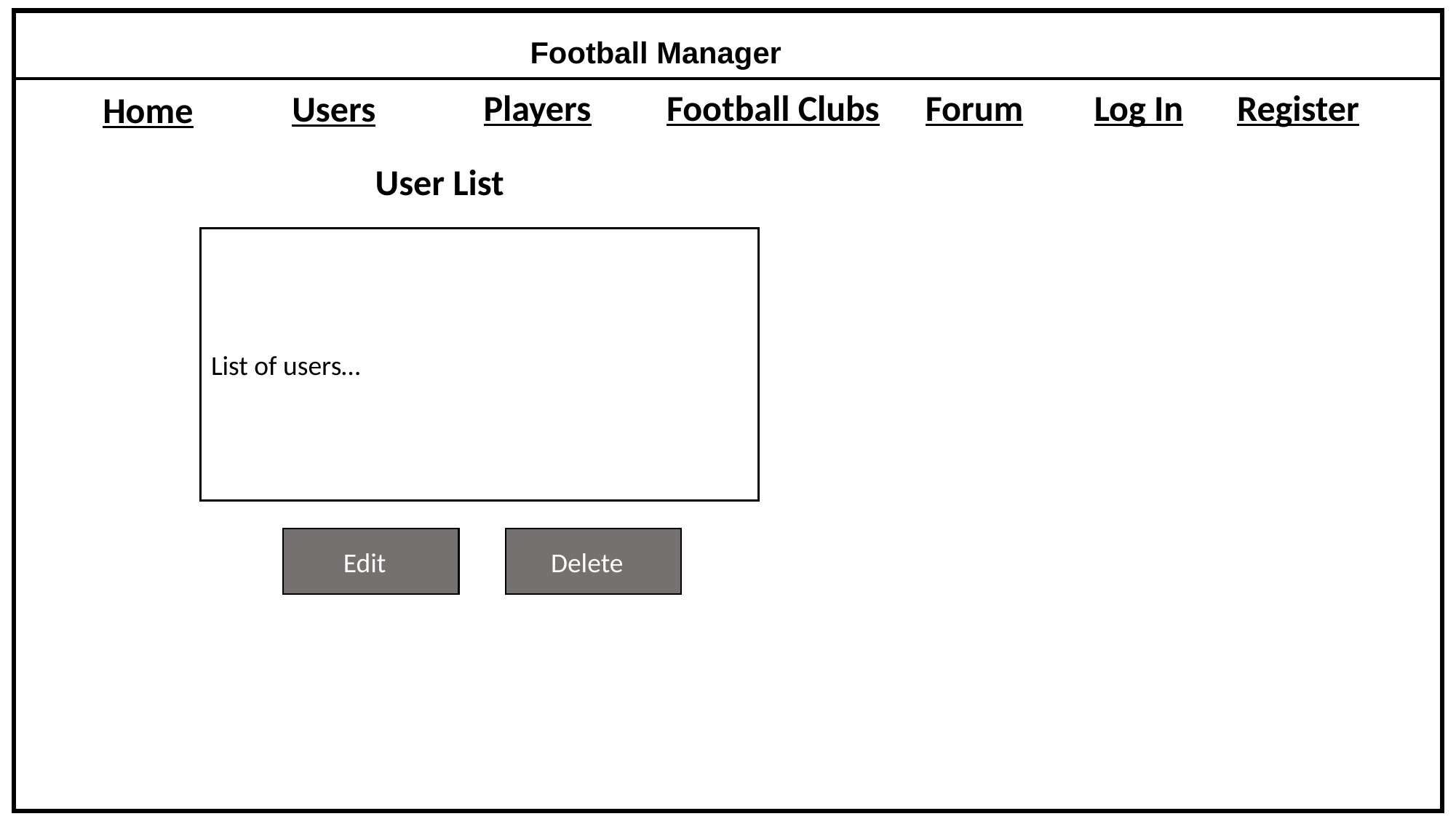

Football Manager
Players
Football Clubs
Forum
Log In
Register
Users
Home
User List
List of users…
Edit
Delete